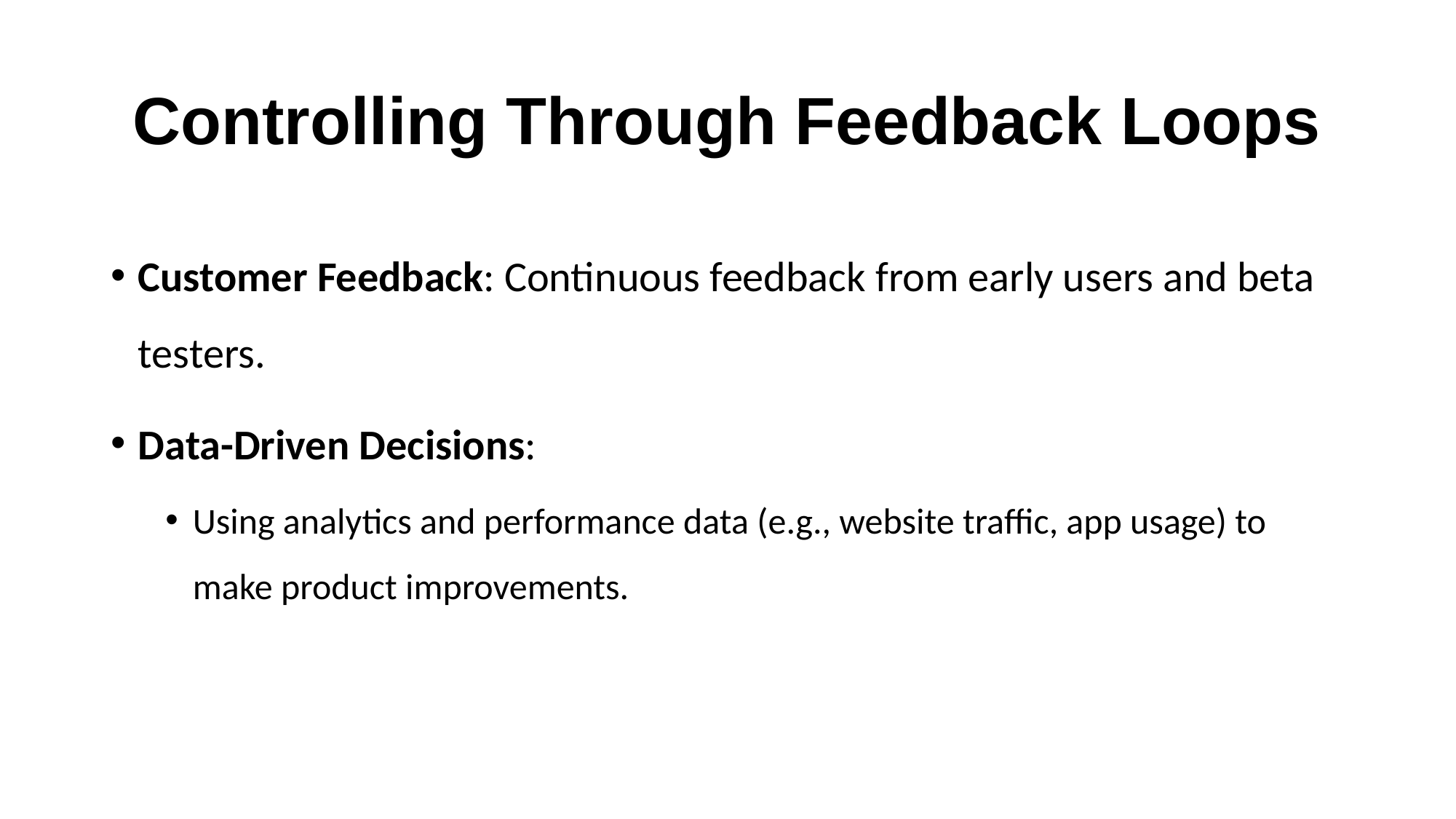

# Controlling Through Feedback Loops
Customer Feedback: Continuous feedback from early users and beta testers.
Data-Driven Decisions:
Using analytics and performance data (e.g., website traffic, app usage) to make product improvements.